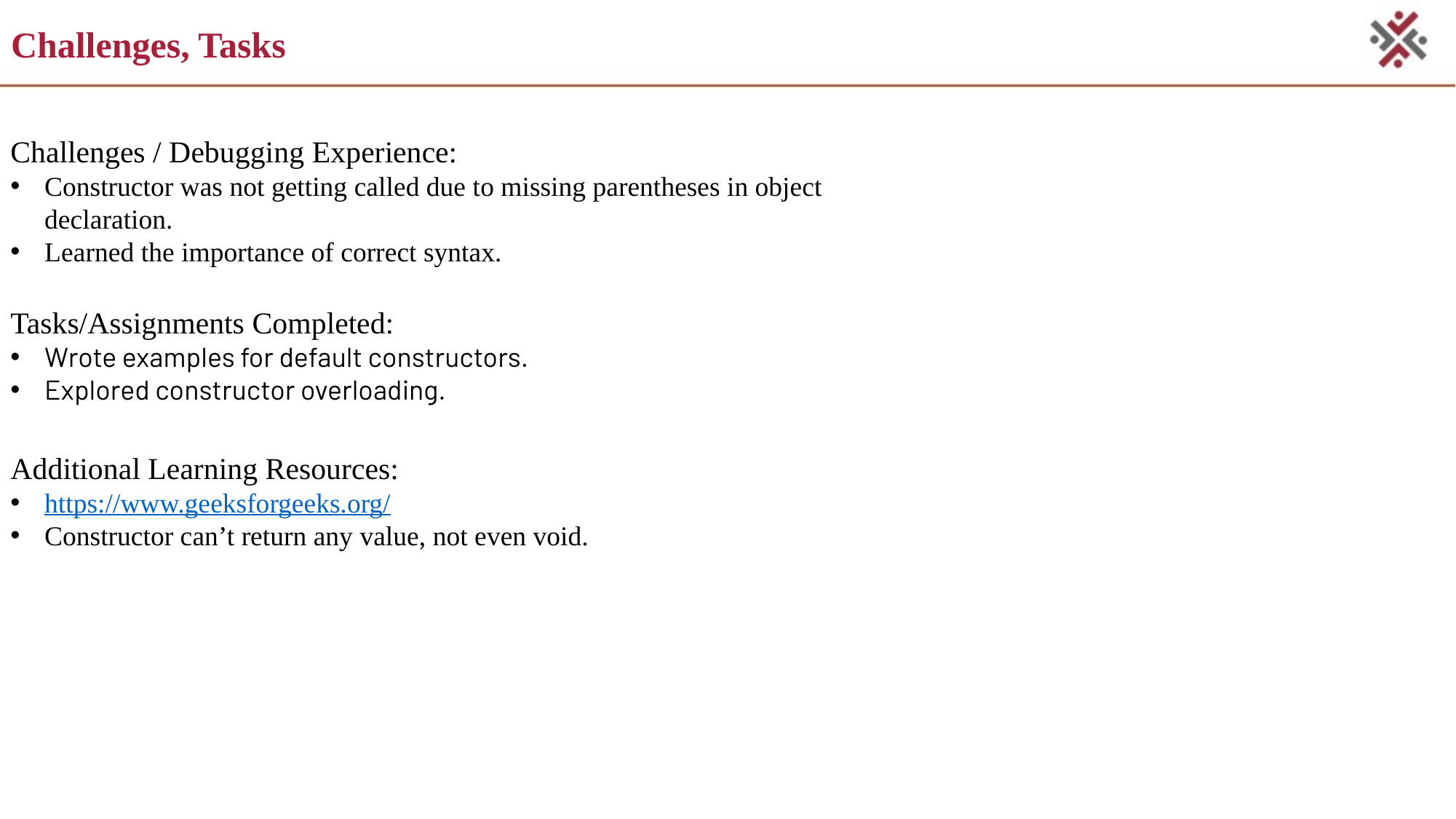

# Challenges, Tasks
Challenges / Debugging Experience:
Constructor was not getting called due to missing parentheses in object declaration.
Learned the importance of correct syntax.

Tasks/Assignments Completed:
Wrote examples for default constructors.
Explored constructor overloading.

Additional Learning Resources:
https://www.geeksforgeeks.org/
Constructor can’t return any value, not even void.